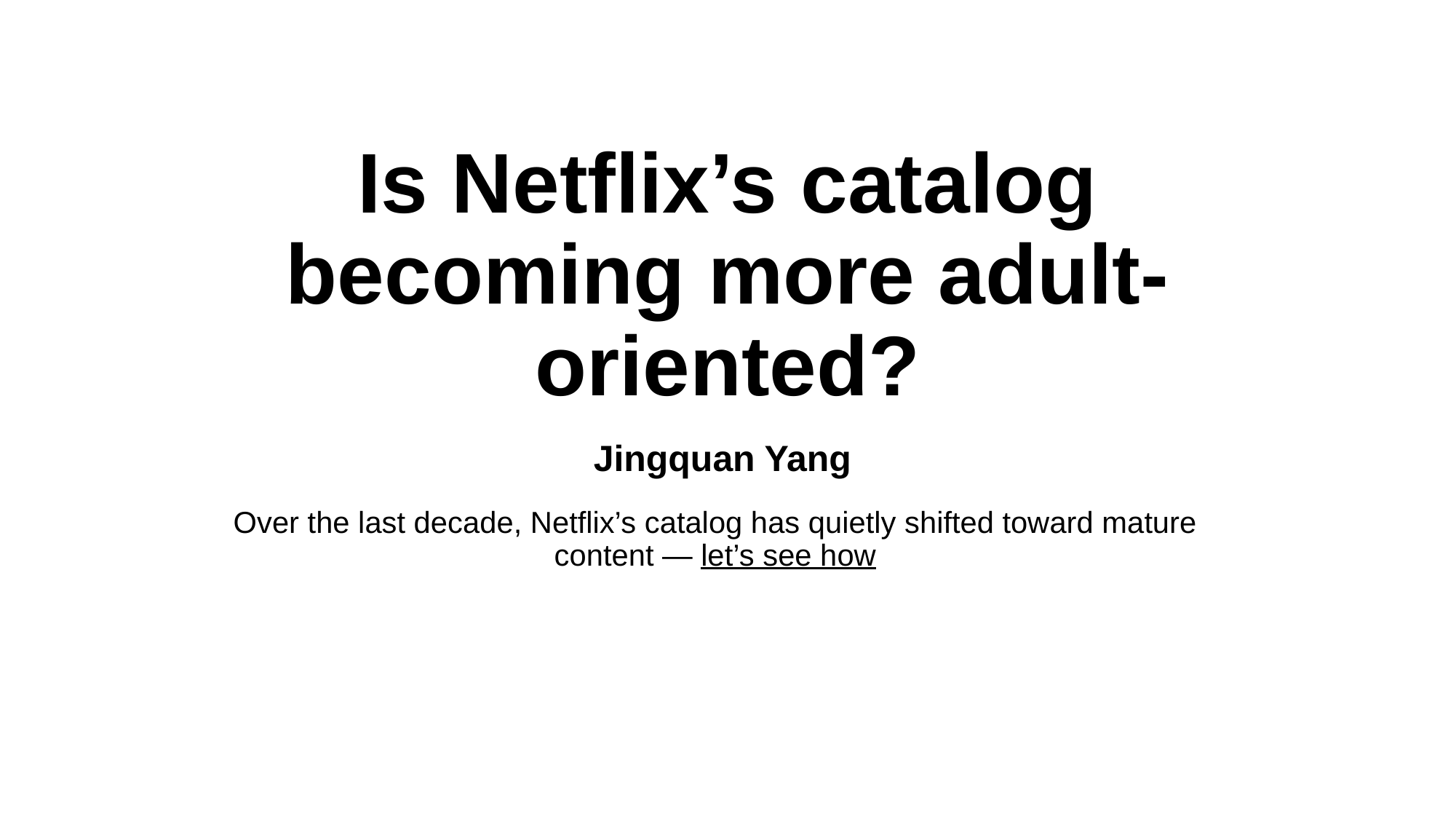

# Is Netflix’s catalog becoming more adult-oriented?
Jingquan Yang
Over the last decade, Netflix’s catalog has quietly shifted toward mature content — let’s see how